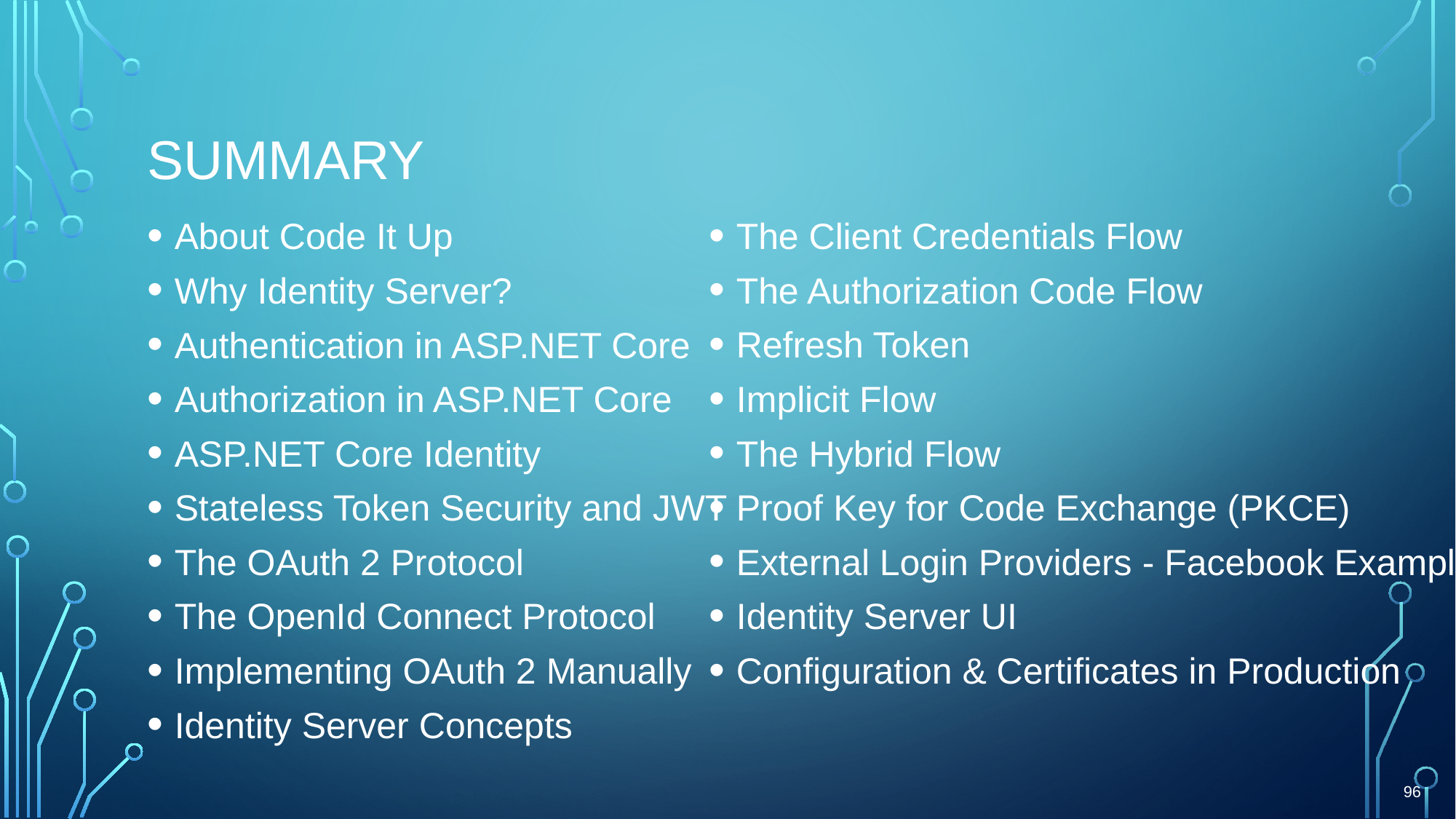

# Summary
About Code It Up
Why Identity Server?
Authentication in ASP.NET Core
Authorization in ASP.NET Core
ASP.NET Core Identity
Stateless Token Security and JWT
The OAuth 2 Protocol
The OpenId Connect Protocol
Implementing OAuth 2 Manually
Identity Server Concepts

The Client Credentials Flow
The Authorization Code Flow
Refresh Token
Implicit Flow
The Hybrid Flow
Proof Key for Code Exchange (PKCE)
External Login Providers - Facebook Example
Identity Server UI
Configuration & Certificates in Production
96